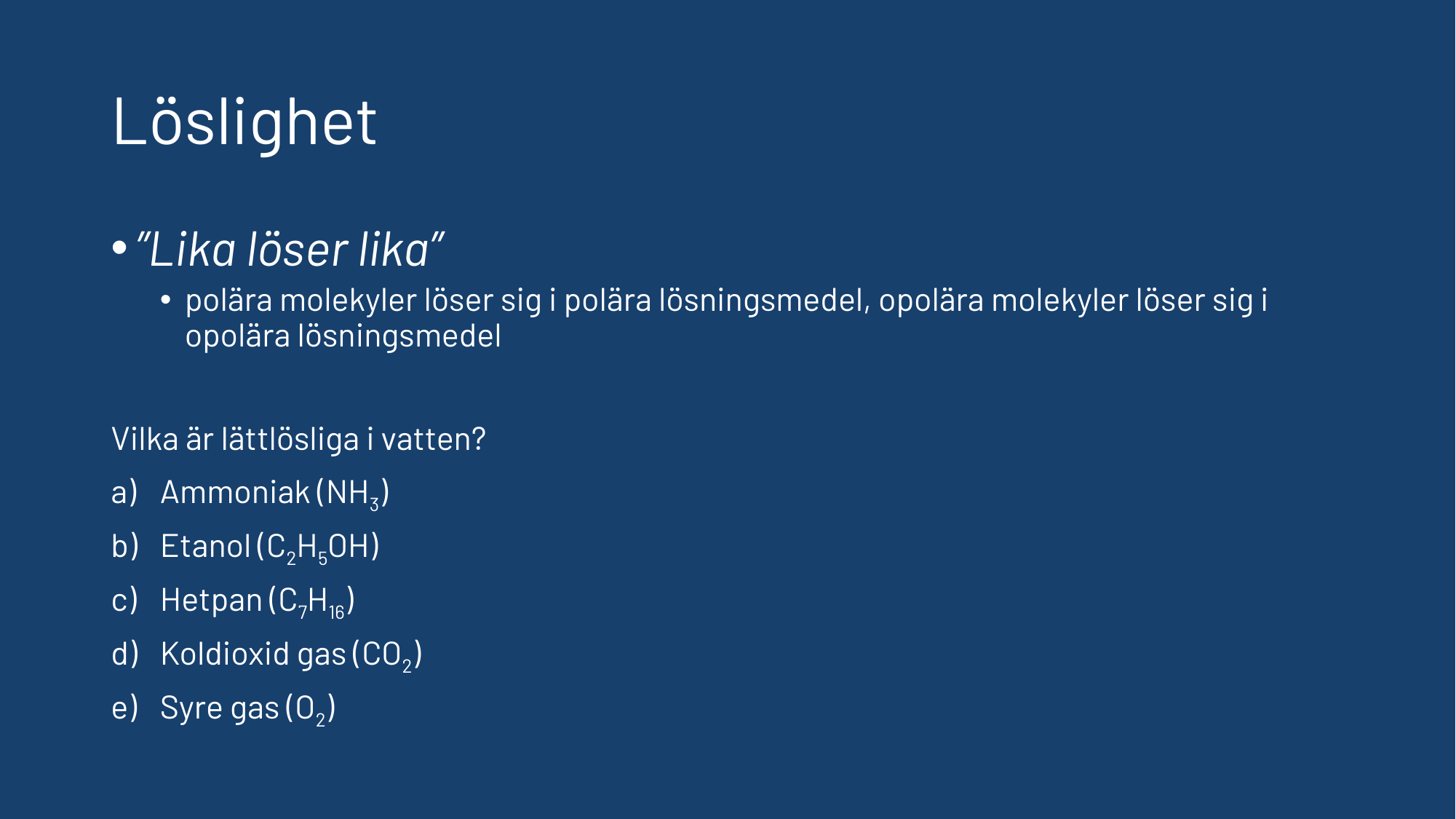

# Löslighet
”Lika löser lika”
polära molekyler löser sig i polära lösningsmedel, opolära molekyler löser sig i opolära lösningsmedel

Vilka är lättlösliga i vatten?
Ammoniak (NH3)
Etanol (C2H5OH)
Hetpan (C7H16)
Koldioxid gas (CO2)
Syre gas (O2)